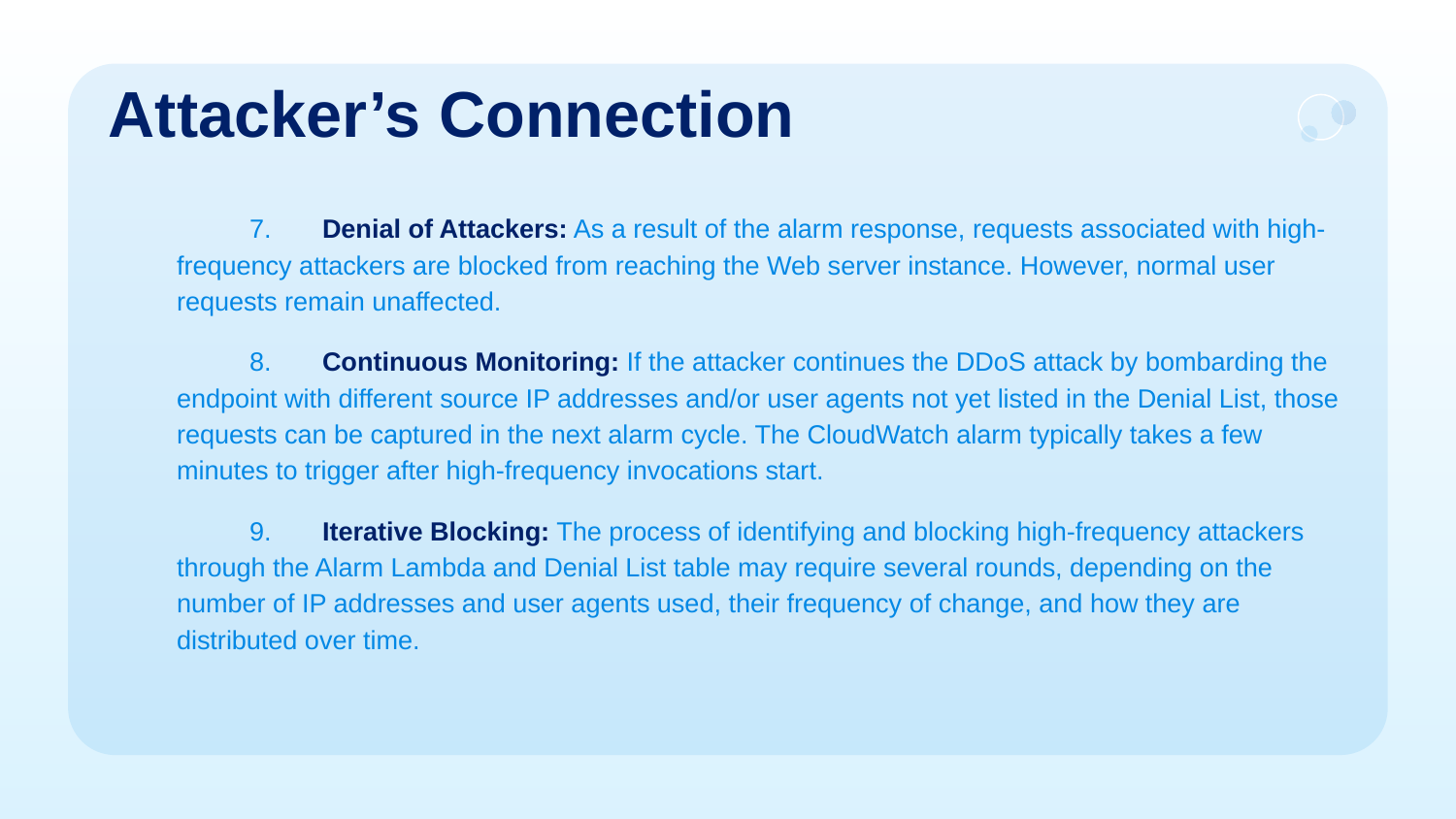

# Attacker’s Connection

7.	Denial of Attackers: As a result of the alarm response, requests associated with high-frequency attackers are blocked from reaching the Web server instance. However, normal user requests remain unaffected.
8.	Continuous Monitoring: If the attacker continues the DDoS attack by bombarding the endpoint with different source IP addresses and/or user agents not yet listed in the Denial List, those requests can be captured in the next alarm cycle. The CloudWatch alarm typically takes a few minutes to trigger after high-frequency invocations start.
9.	Iterative Blocking: The process of identifying and blocking high-frequency attackers through the Alarm Lambda and Denial List table may require several rounds, depending on the number of IP addresses and user agents used, their frequency of change, and how they are distributed over time.